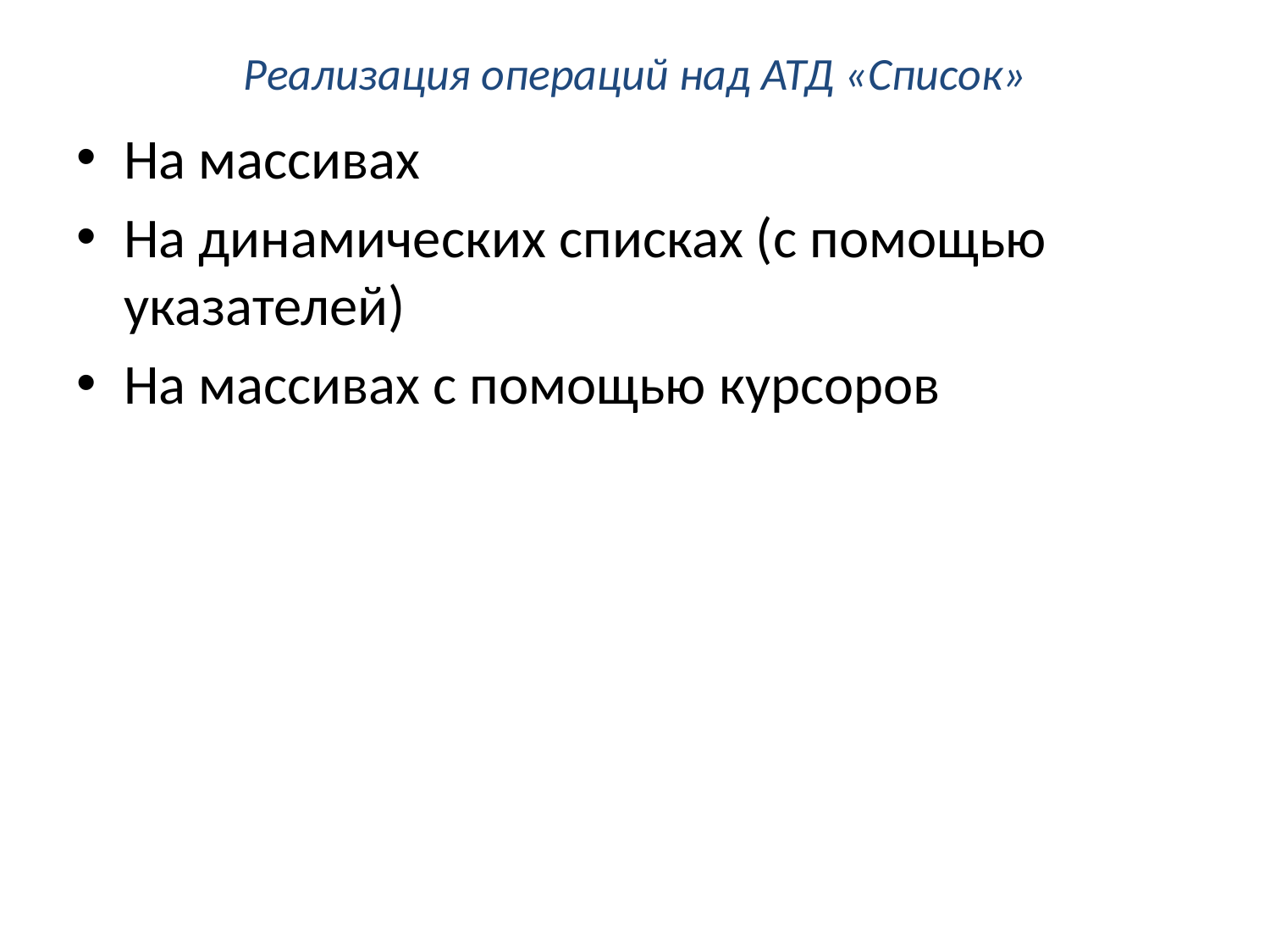

# Реализация операций над АТД «Список»
На массивах
На динамических списках (с помощью указателей)
На массивах с помощью курсоров